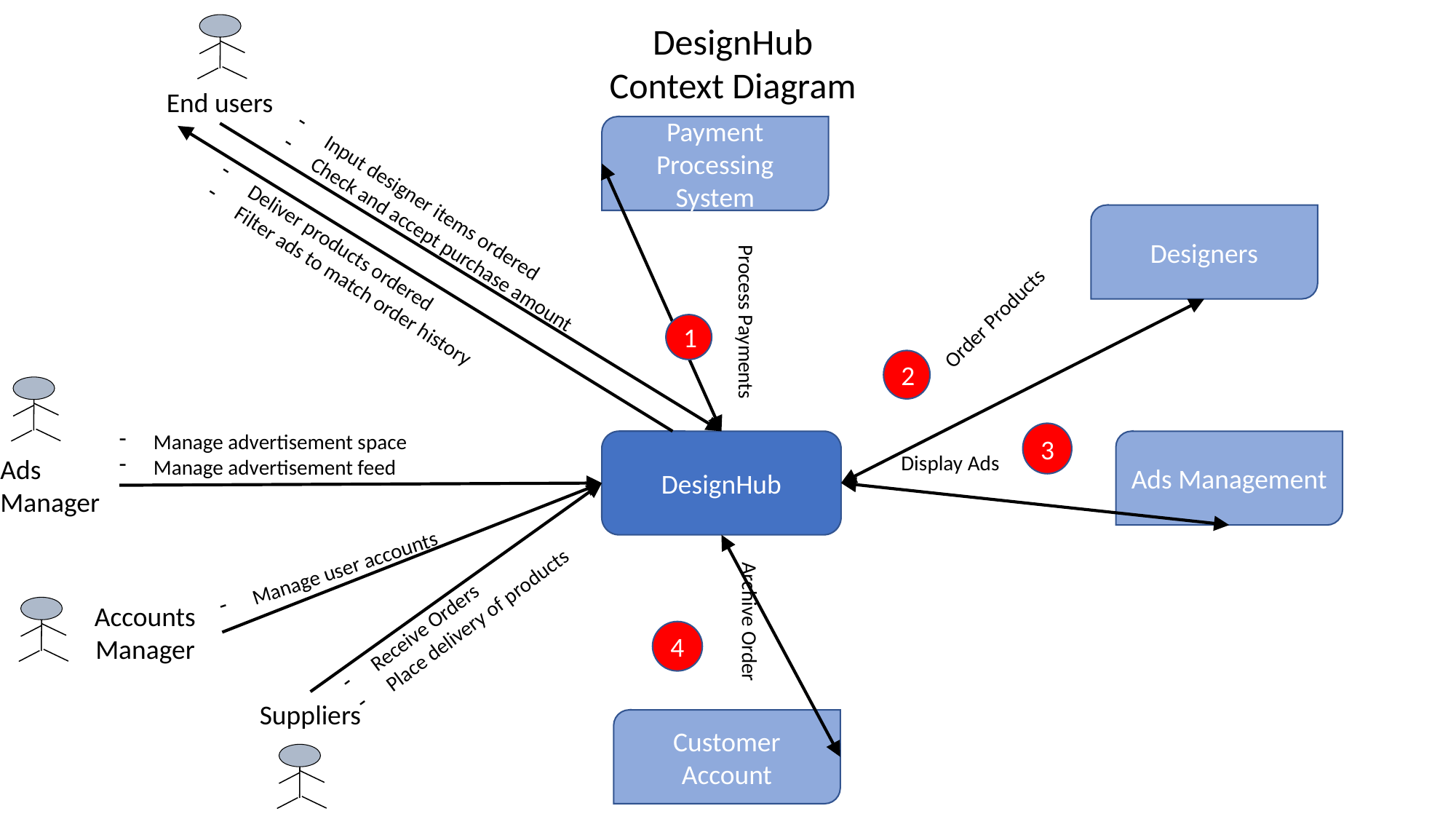

DesignHub
Context Diagram

End users
Payment Processing System
Input designer items ordered
Check and accept purchase amount
Designers
Deliver products ordered
Filter ads to match order history
Order Products
Process Payments
1
2

Manage advertisement space
Manage advertisement feed
3
DesignHub
Ads Management
Display Ads
Ads Manager
Manage user accounts
Receive Orders
Place delivery of products
Accounts Manager

Archive Order
4
Suppliers
Customer Account